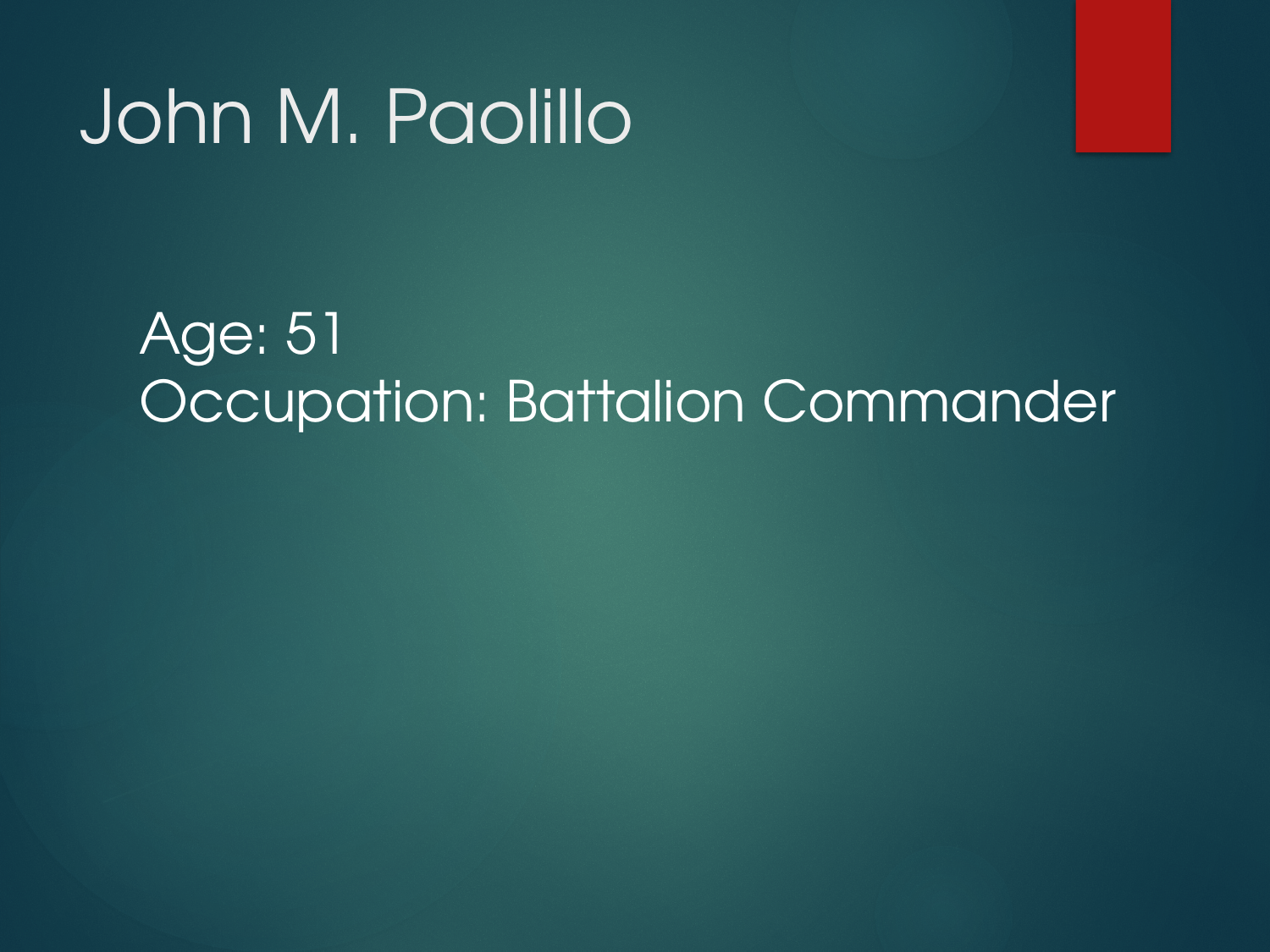

# John M. Paolillo

Age: 51
Occupation: Battalion Commander